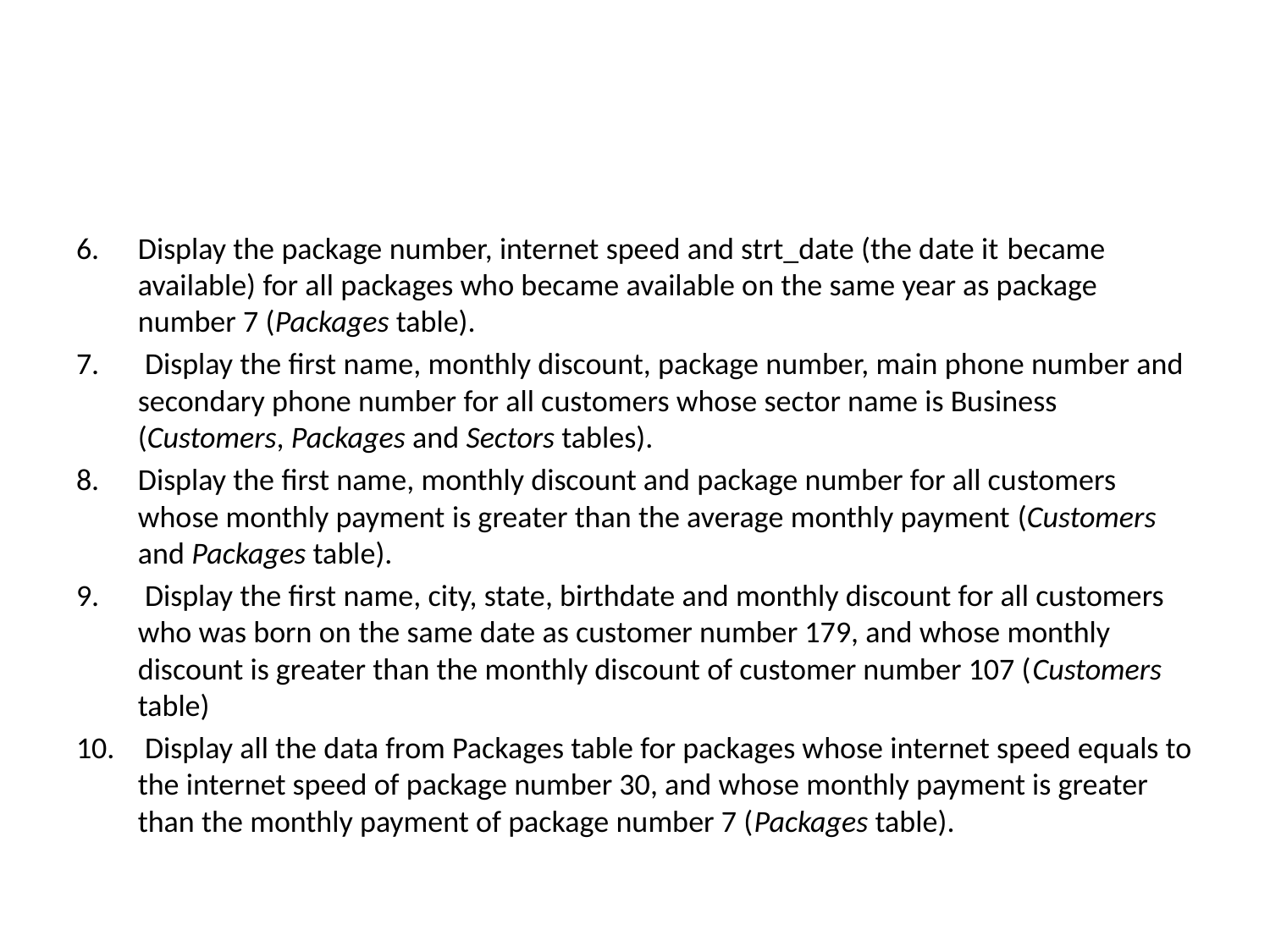

#
Display the package number, internet speed and strt_date (the date it became available) for all packages who became available on the same year as package number 7 (Packages table).
 Display the first name, monthly discount, package number, main phone number and secondary phone number for all customers whose sector name is Business (Customers, Packages and Sectors tables).
Display the first name, monthly discount and package number for all customers whose monthly payment is greater than the average monthly payment (Customers and Packages table).
 Display the first name, city, state, birthdate and monthly discount for all customers who was born on the same date as customer number 179, and whose monthly discount is greater than the monthly discount of customer number 107 (Customers table)
 Display all the data from Packages table for packages whose internet speed equals to the internet speed of package number 30, and whose monthly payment is greater than the monthly payment of package number 7 (Packages table).